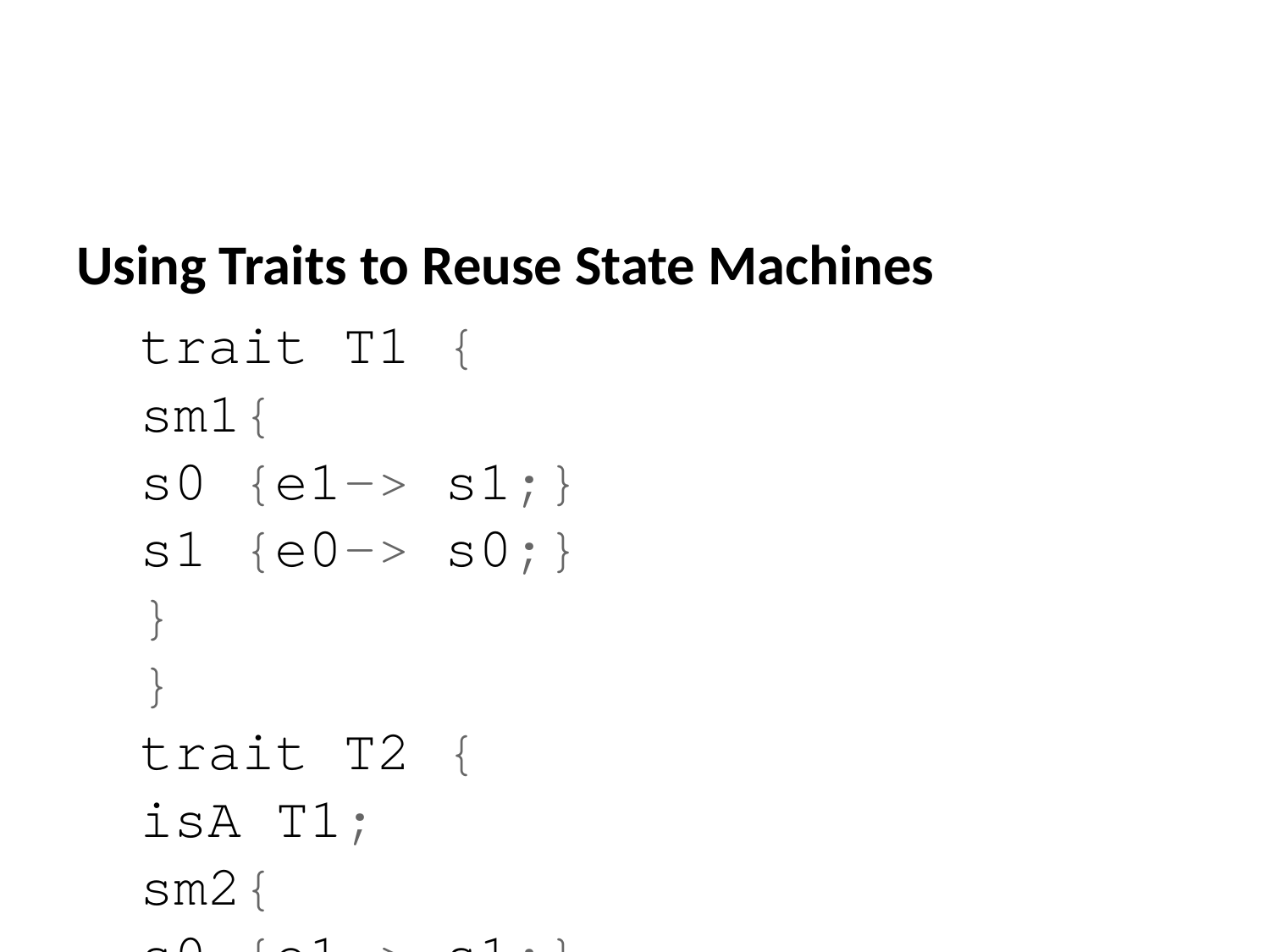

Using Traits to Reuse State Machines
trait T1 {
sm1{
s0 {e1-> s1;}
s1 {e0-> s0;}
}
}
trait T2 {
isA T1;
sm2{
s0 {e1-> s1;}
s1 {e0-> s0;}
}
}
class C1 {
isA T2;
}